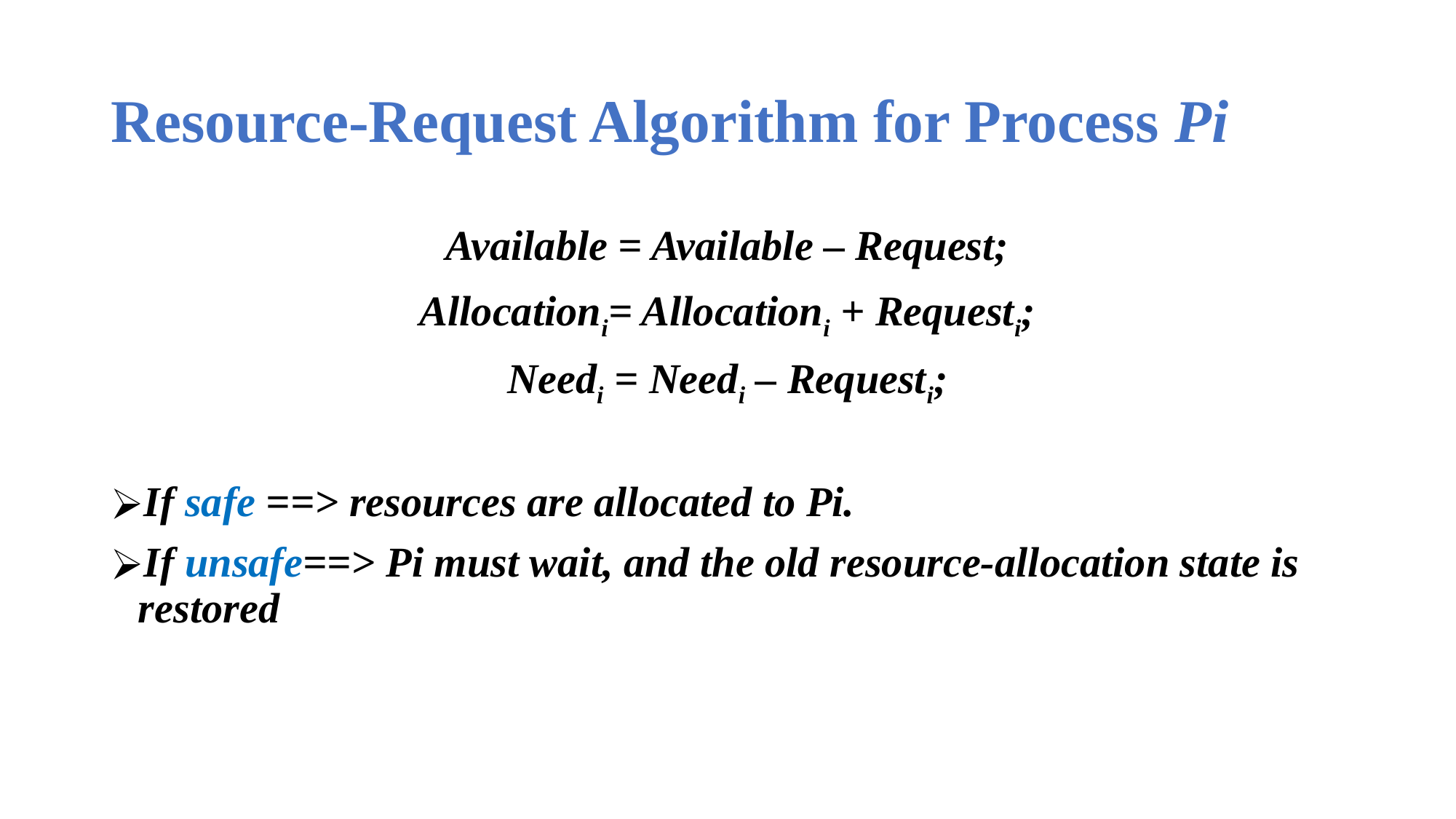

# Resource-Request Algorithm for Process Pi
Available = Available – Request;
Allocationi= Allocationi + Requesti;
Needi = Needi – Requesti;

If safe ==> resources are allocated to Pi.
If unsafe==> Pi must wait, and the old resource-allocation state is restored